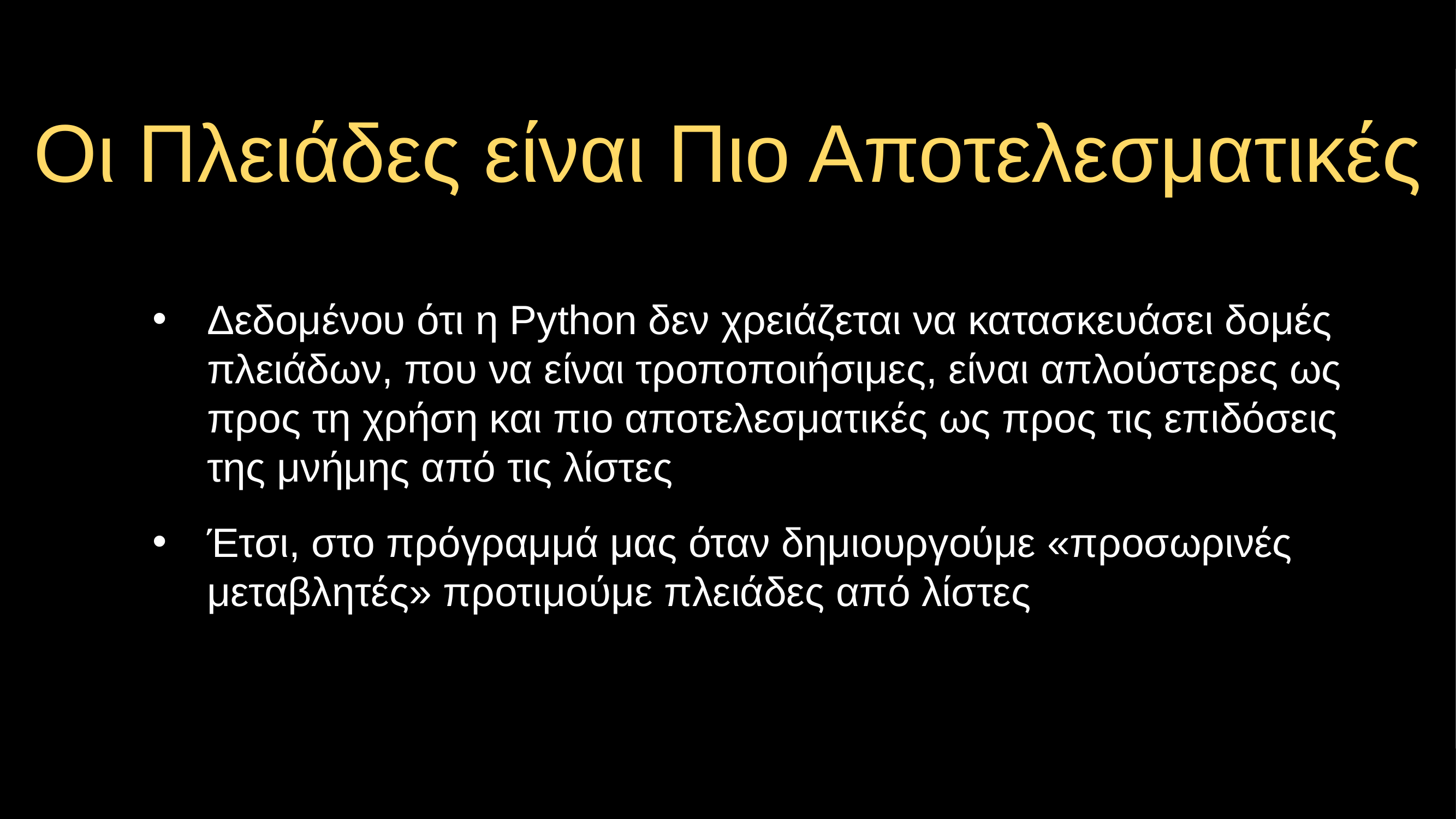

# Οι Πλειάδες είναι Πιο Αποτελεσματικές
Δεδομένου ότι η Python δεν χρειάζεται να κατασκευάσει δομές  πλειάδων, που να είναι τροποποιήσιμες, είναι απλούστερες ως προς τη χρήση και πιο αποτελεσματικές ως προς τις επιδόσεις της μνήμης από τις λίστες
Έτσι, στο πρόγραμμά μας όταν δημιουργούμε «προσωρινές μεταβλητές» προτιμούμε πλειάδες από λίστες